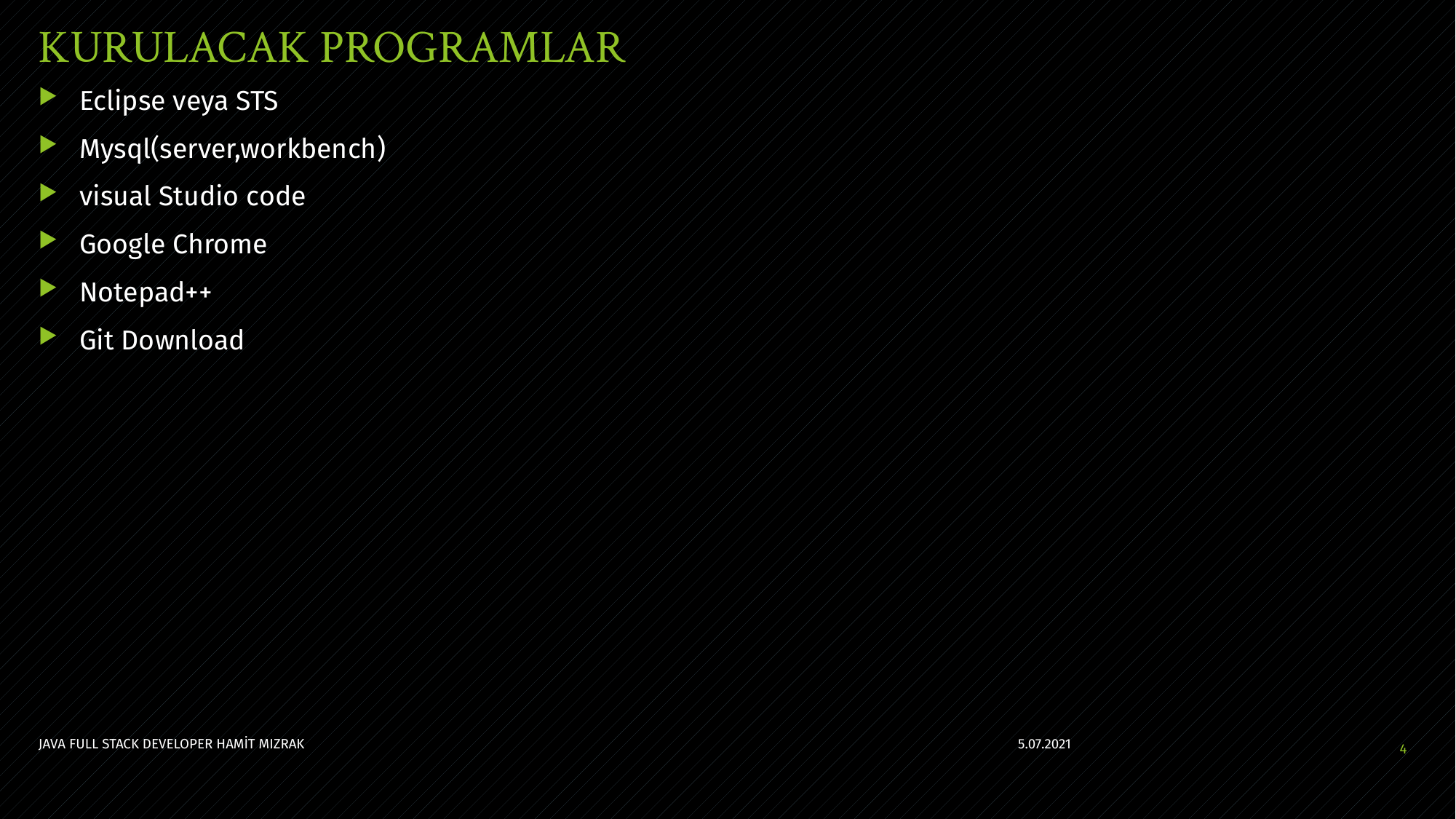

# KURULACAK PROGRAMLAR
Eclipse veya STS
Mysql(server,workbench)
visual Studio code
Google Chrome
Notepad++
Git Download

JAVA FULL STACK DEVELOPER HAMİT MIZRAK
5.07.2021
4